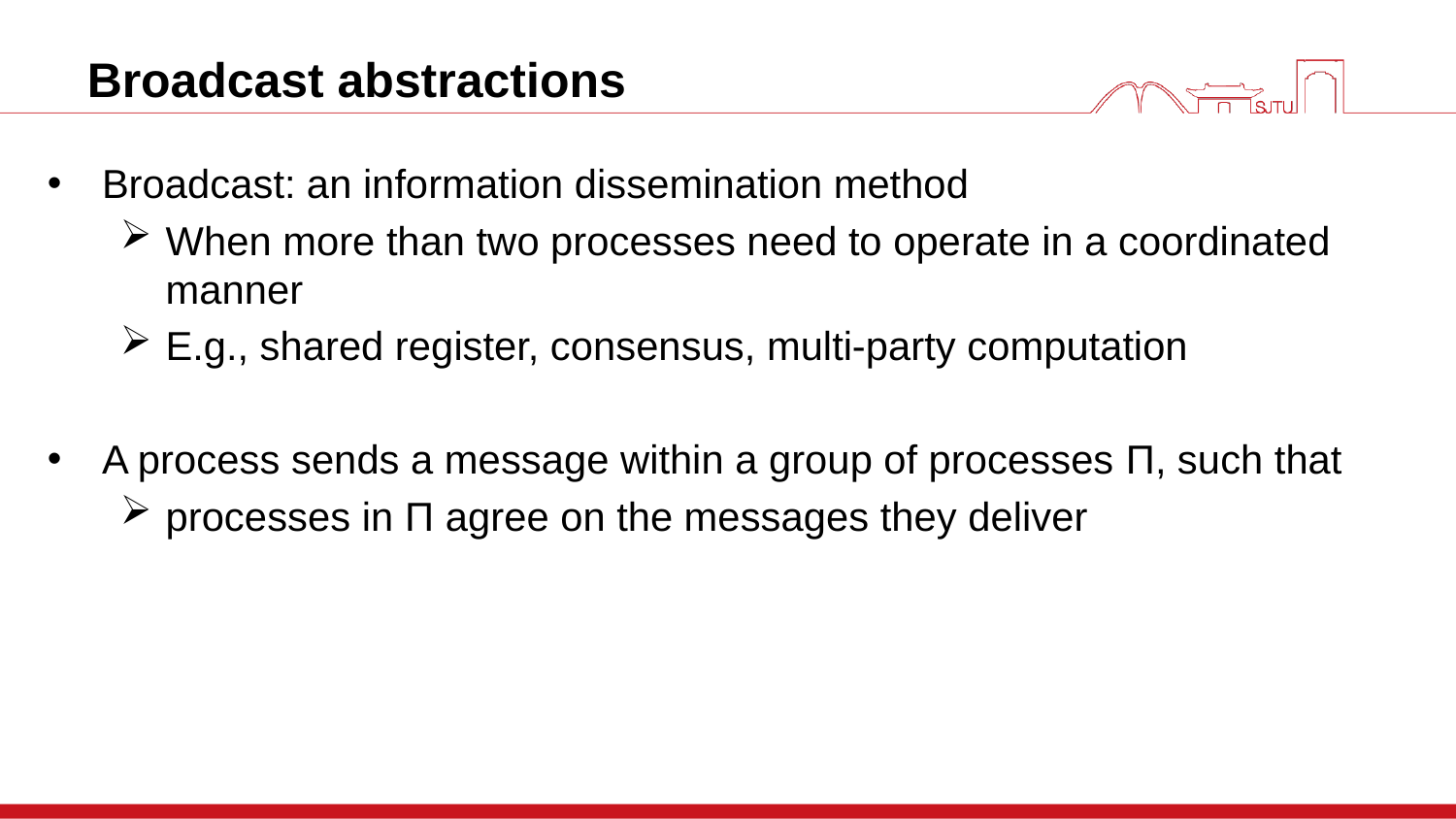

# Broadcast abstractions
Broadcast: an information dissemination method
When more than two processes need to operate in a coordinated manner
E.g., shared register, consensus, multi-party computation

A process sends a message within a group of processes Π, such that
processes in Π agree on the messages they deliver